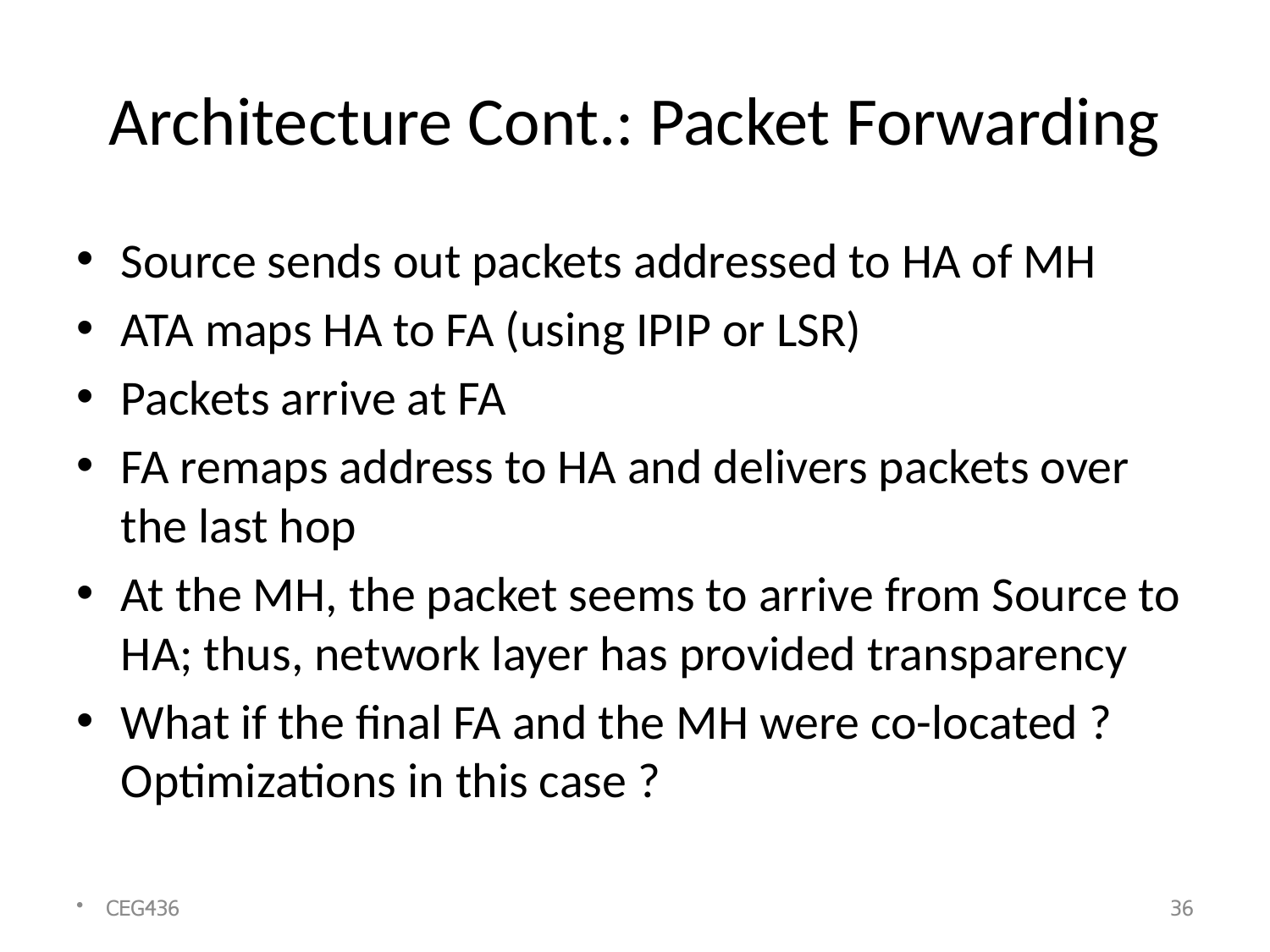

# Architecture Cont.: Packet Forwarding
Source sends out packets addressed to HA of MH
ATA maps HA to FA (using IPIP or LSR)
Packets arrive at FA
FA remaps address to HA and delivers packets over the last hop
At the MH, the packet seems to arrive from Source to HA; thus, network layer has provided transparency
What if the final FA and the MH were co-located ? Optimizations in this case ?
CEG436

36